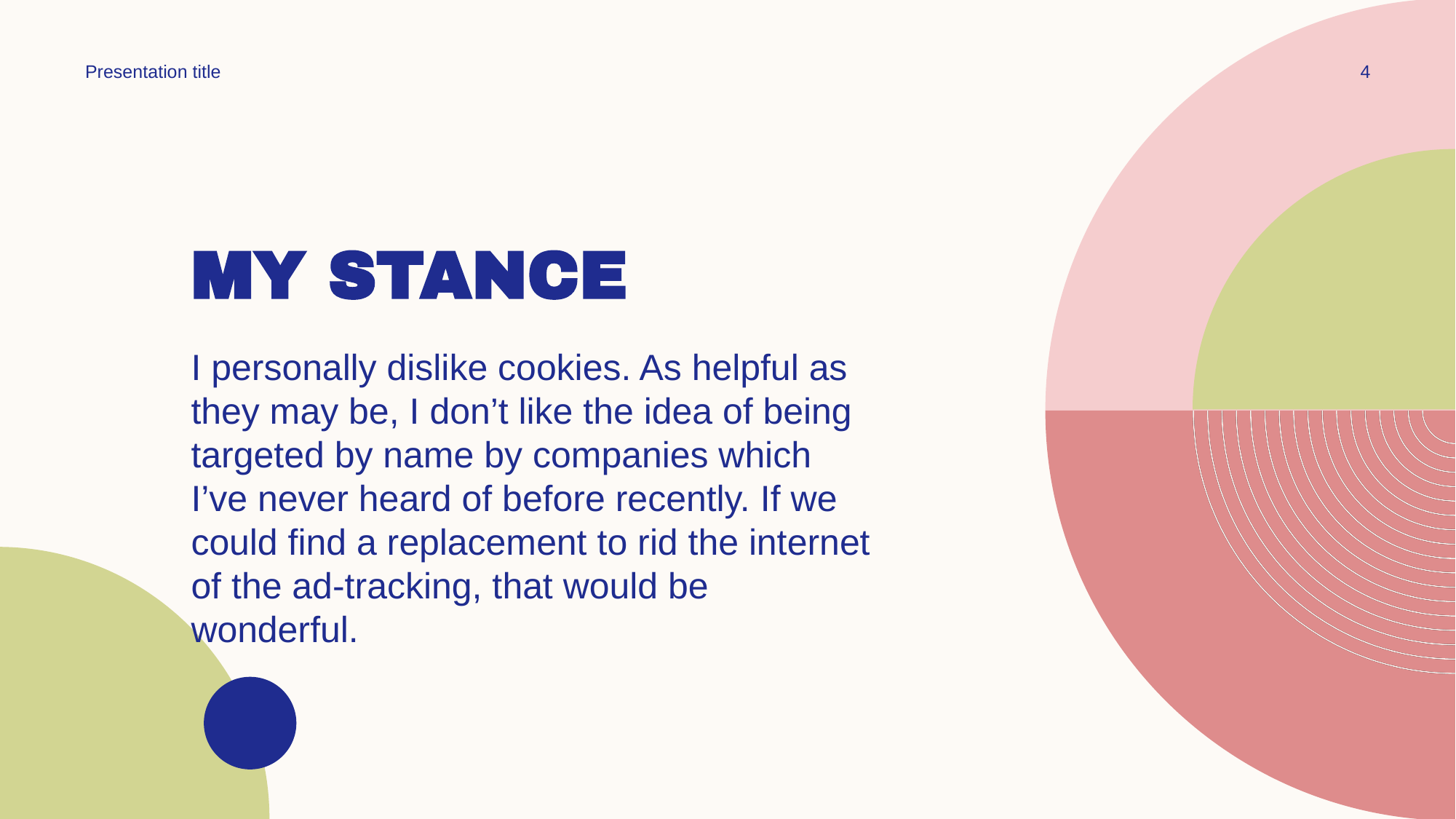

Presentation title
4
# My Stance
I personally dislike cookies. As helpful as they may be, I don’t like the idea of being targeted by name by companies which I’ve never heard of before recently. If we could find a replacement to rid the internet of the ad-tracking, that would be wonderful.